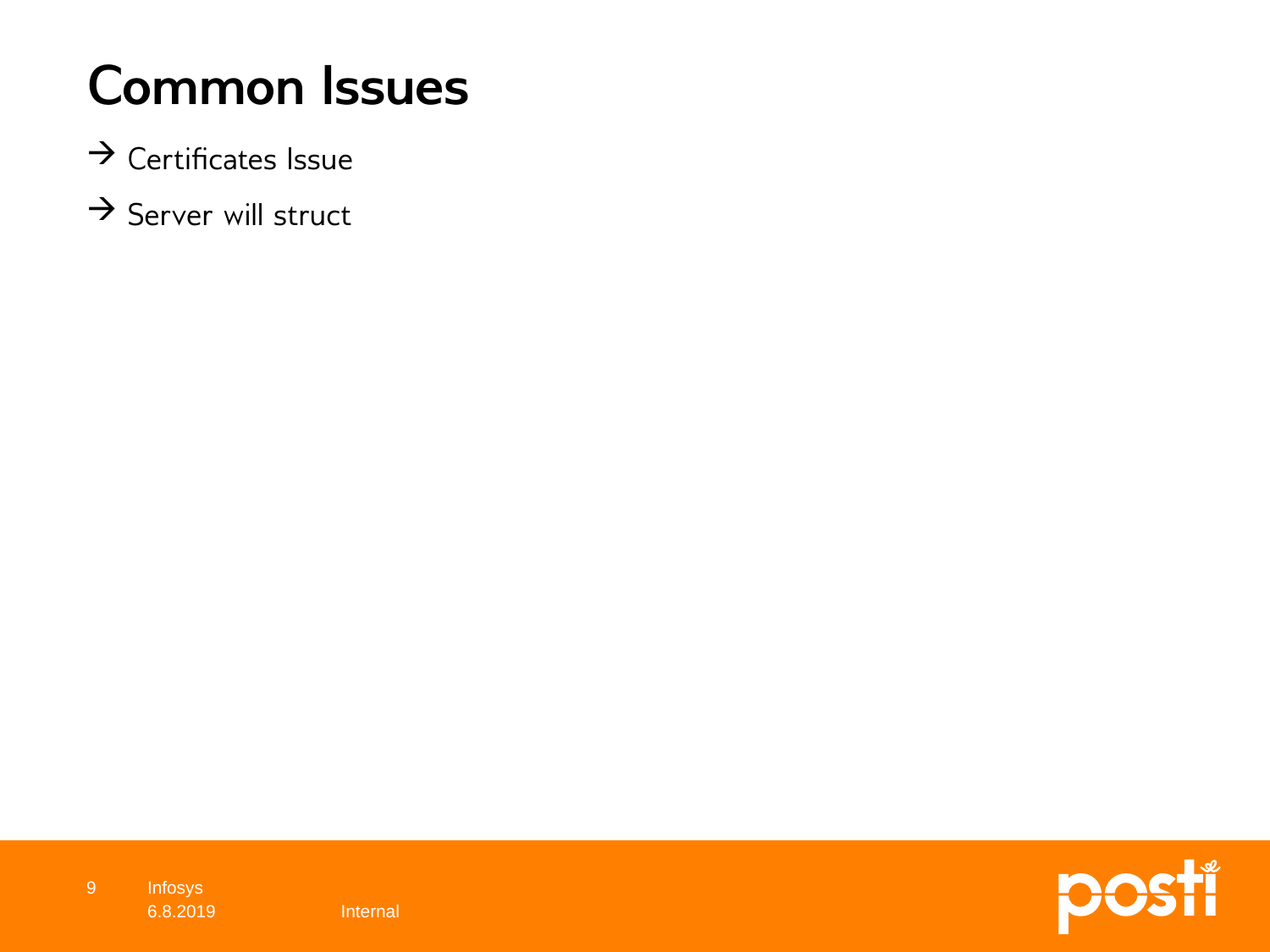

# Common Issues
 Certificates Issue
 Server will struct
9
Infosys
6.8.2019